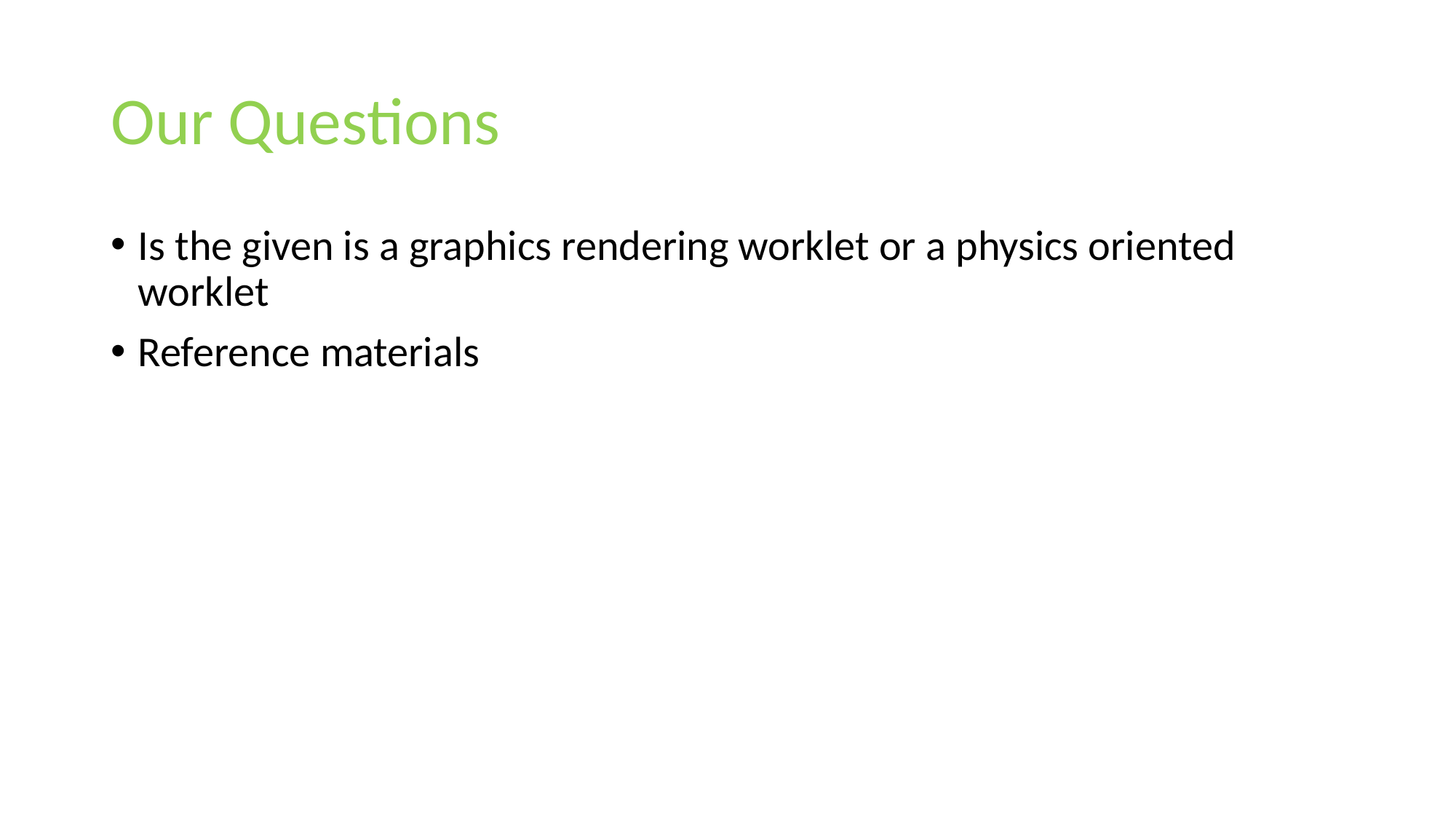

# Our Questions
Is the given is a graphics rendering worklet or a physics oriented worklet
Reference materials